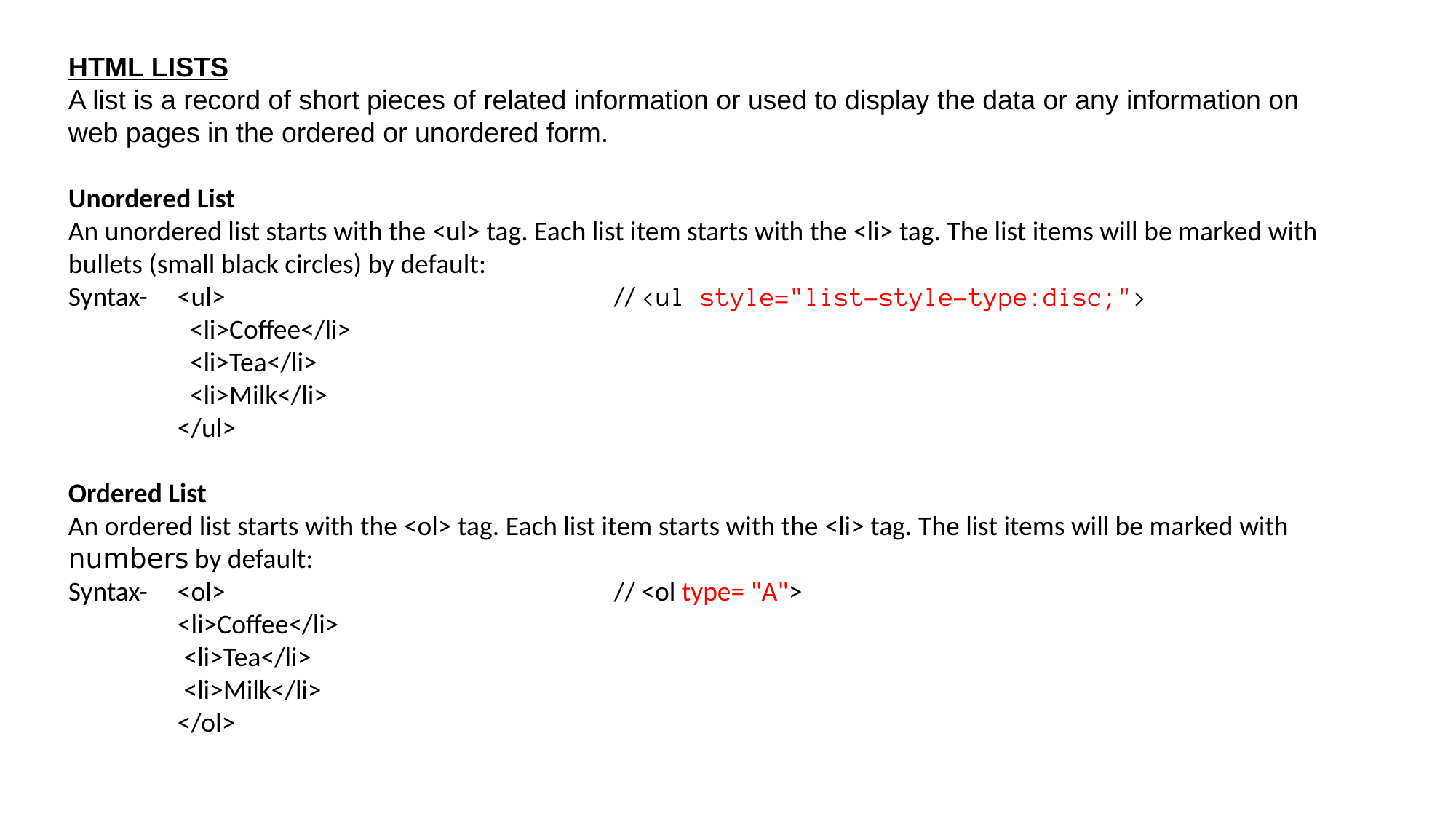

HTML LISTS
A list is a record of short pieces of related information or used to display the data or any information on web pages in the ordered or unordered form.

Unordered List
An unordered list starts with the <ul> tag. Each list item starts with the <li> tag. The list items will be marked with bullets (small black circles) by default:
Syntax-	<ul>				// <ul style="list-style-type:disc;">
  <li>Coffee</li>
  <li>Tea</li>
  <li>Milk</li>
</ul>

Ordered List
An ordered list starts with the <ol> tag. Each list item starts with the <li> tag. The list items will be marked with numbers by default:
Syntax-	<ol>				// <ol type= "A">
  	<li>Coffee</li>
 <li>Tea</li>
 <li>Milk</li>
</ol>